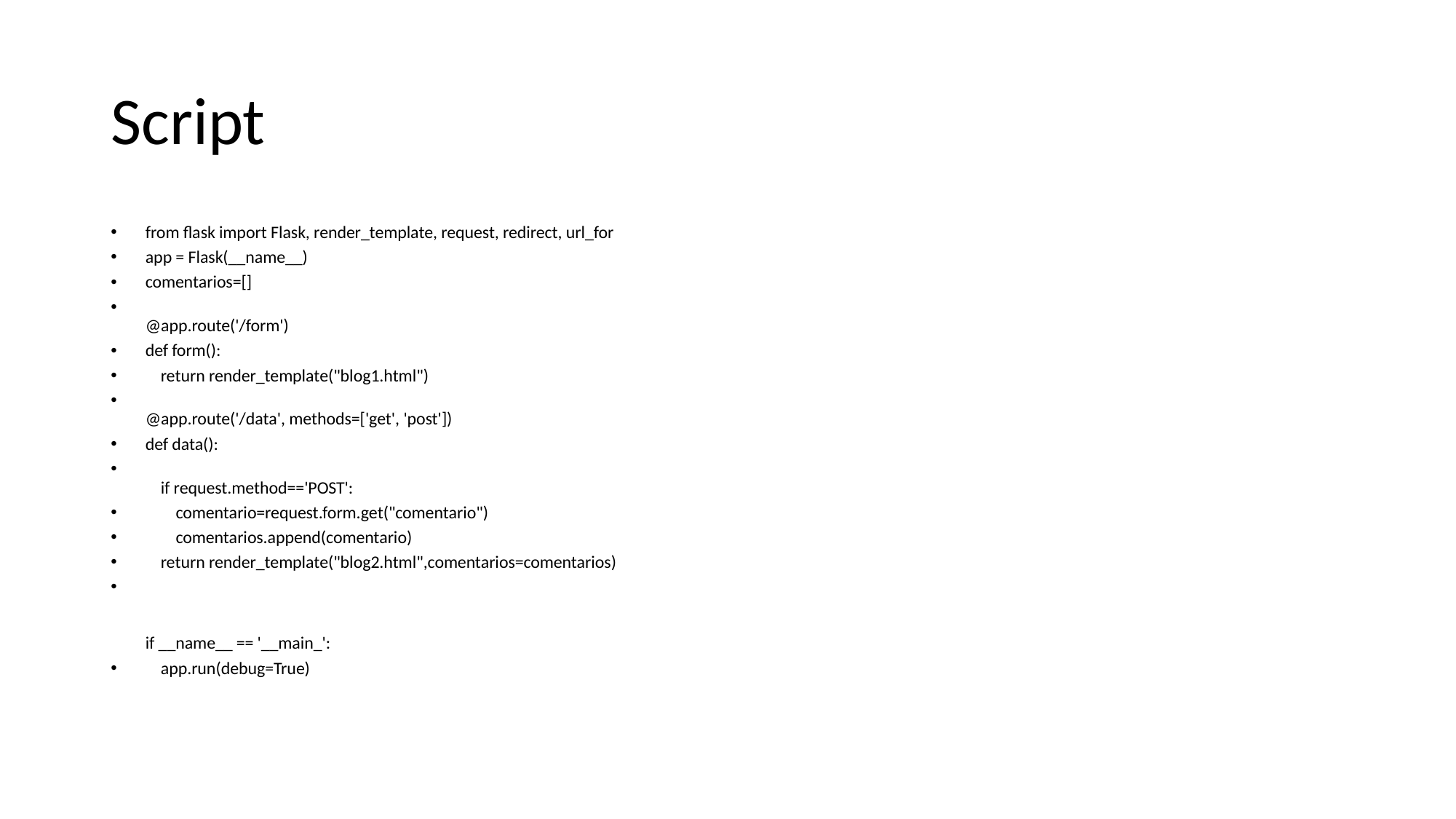

# Script
from flask import Flask, render_template, request, redirect, url_for
app = Flask(__name__)
comentarios=[]
@app.route('/form')
def form():
    return render_template("blog1.html")
@app.route('/data', methods=['get', 'post'])
def data():
    if request.method=='POST':
        comentario=request.form.get("comentario")
        comentarios.append(comentario)
    return render_template("blog2.html",comentarios=comentarios)
if __name__ == '__main_':
    app.run(debug=True)